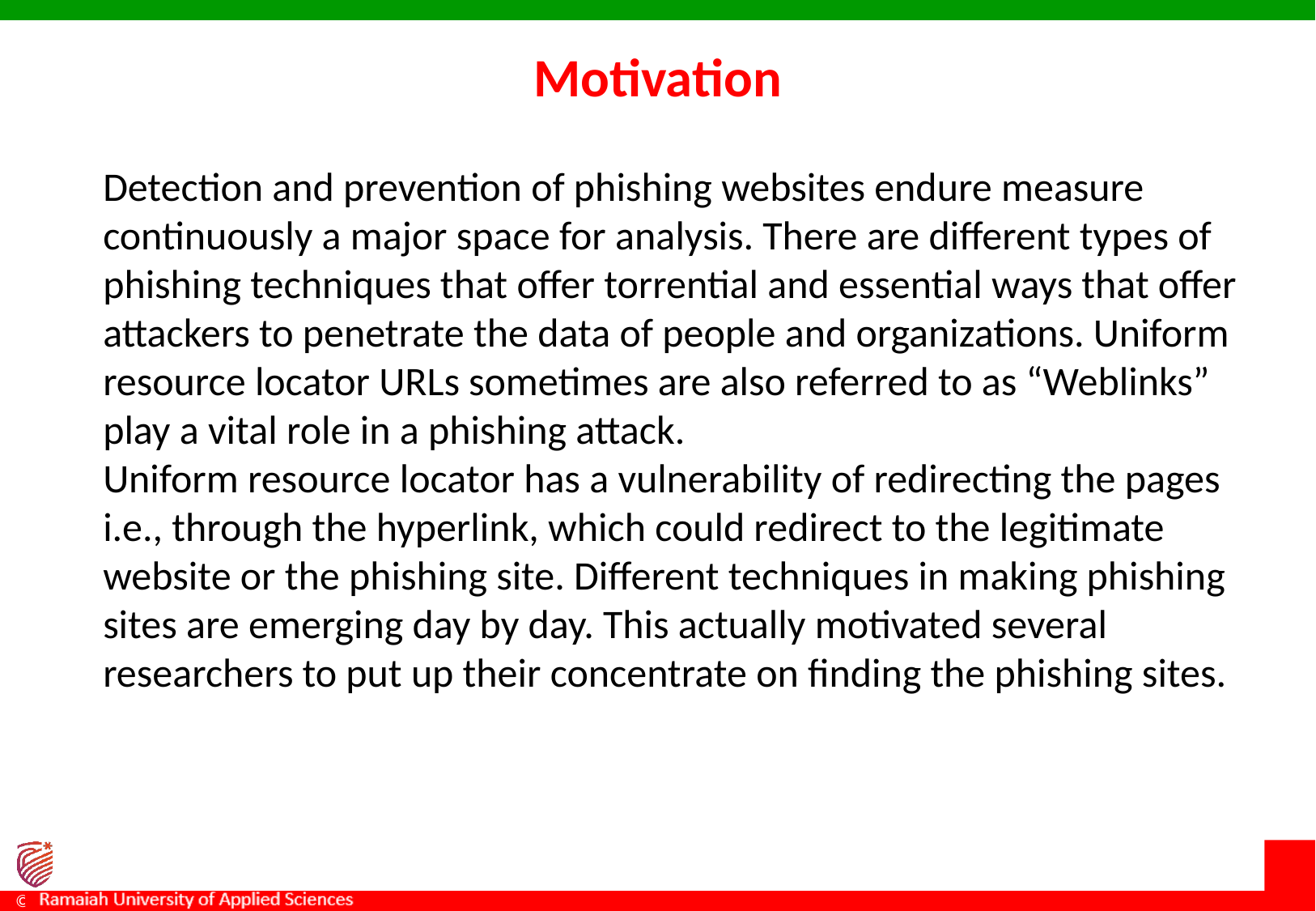

# Motivation
Detection and prevention of phishing websites endure measure continuously a major space for analysis. There are different types of phishing techniques that offer torrential and essential ways that offer attackers to penetrate the data of people and organizations. Uniform resource locator URLs sometimes are also referred to as “Weblinks” play a vital role in a phishing attack.
Uniform resource locator has a vulnerability of redirecting the pages i.e., through the hyperlink, which could redirect to the legitimate website or the phishing site. Different techniques in making phishing sites are emerging day by day. This actually motivated several researchers to put up their concentrate on finding the phishing sites.